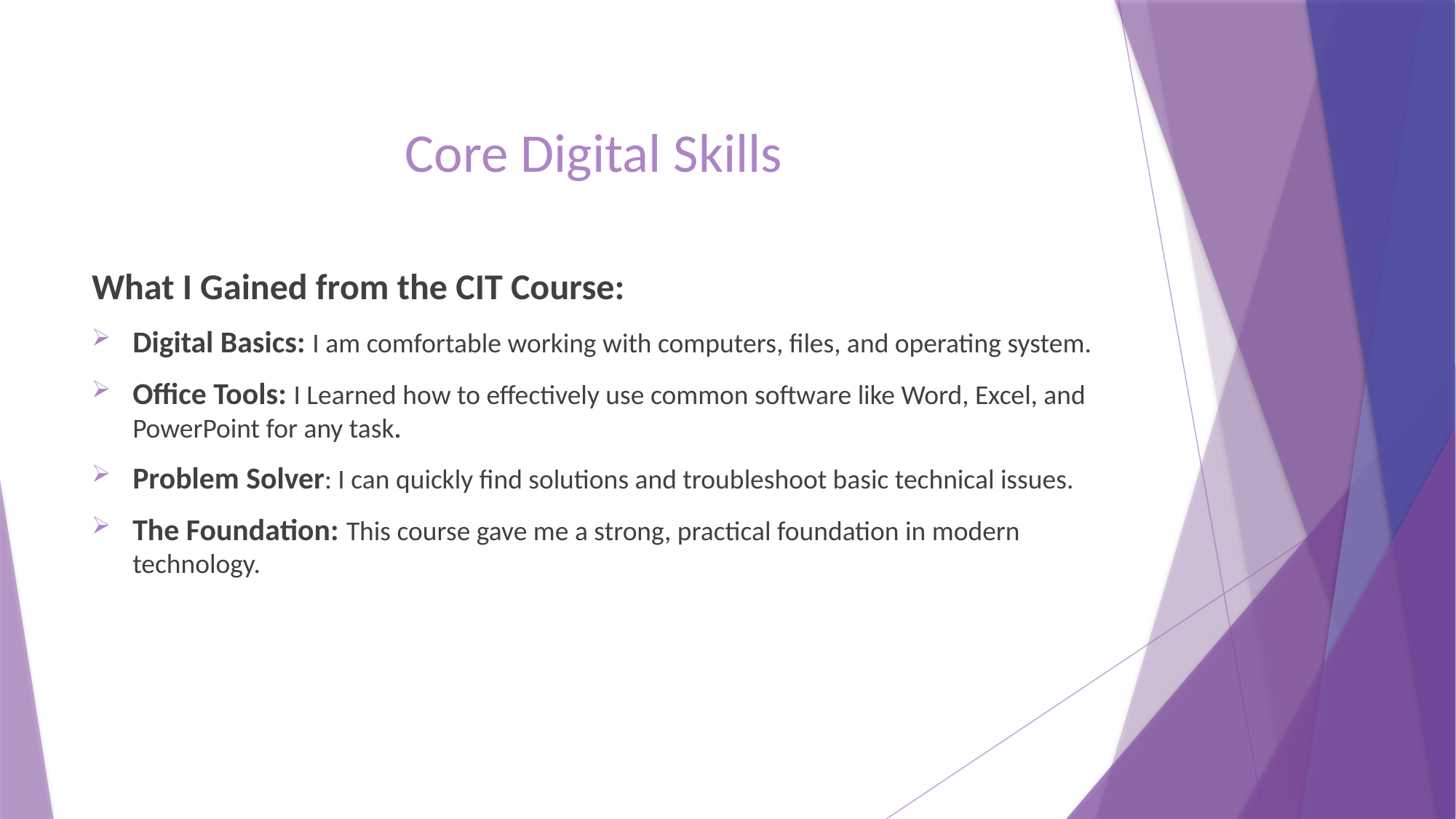

# Core Digital Skills
What I Gained from the CIT Course:
Digital Basics: I am comfortable working with computers, files, and operating system.
Office Tools: I Learned how to effectively use common software like Word, Excel, and PowerPoint for any task.
Problem Solver: I can quickly find solutions and troubleshoot basic technical issues.
The Foundation: This course gave me a strong, practical foundation in modern technology.